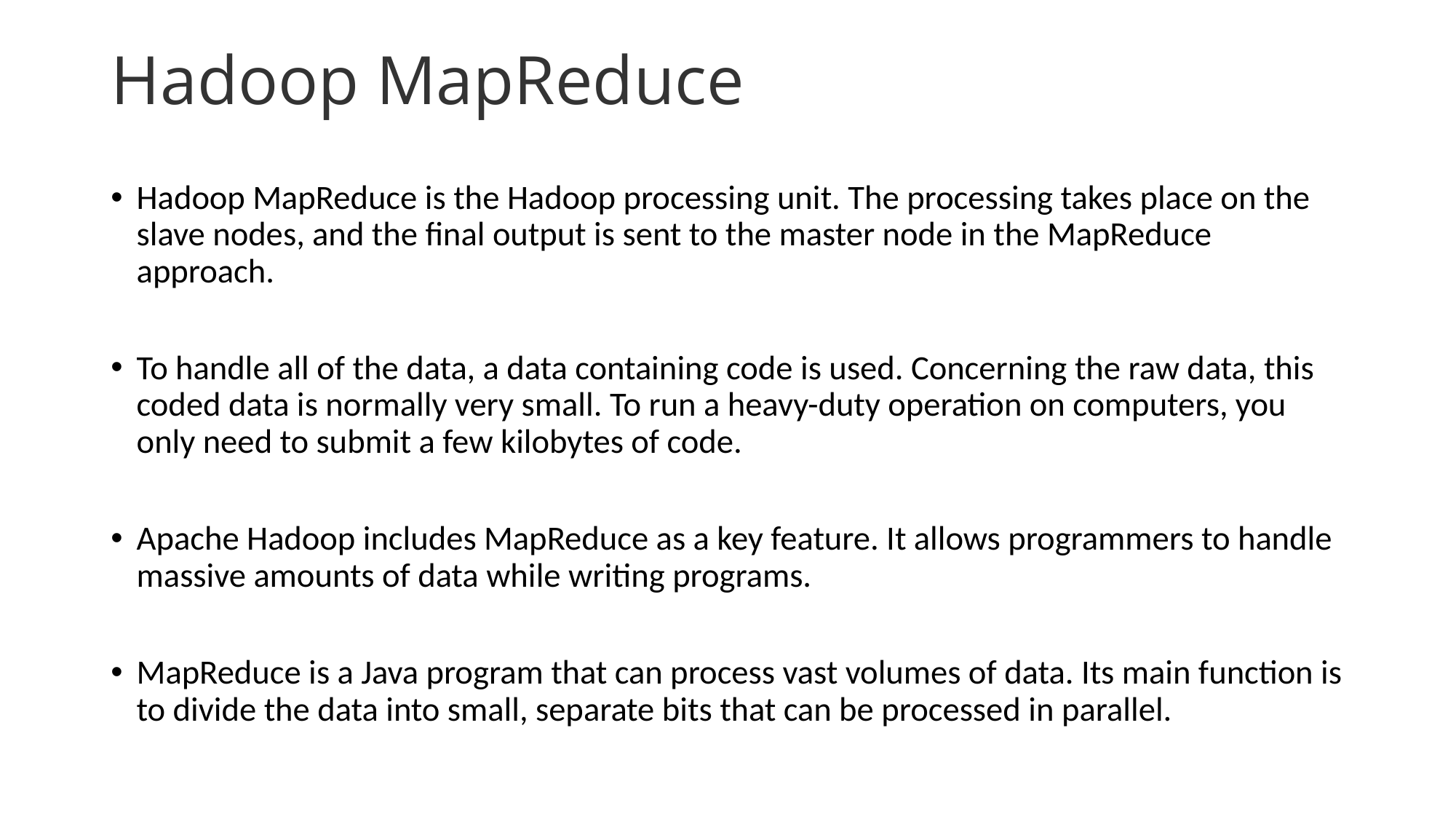

# Hadoop MapReduce
Hadoop MapReduce is the Hadoop processing unit. The processing takes place on the slave nodes, and the final output is sent to the master node in the MapReduce approach.

To handle all of the data, a data containing code is used. Concerning the raw data, this coded data is normally very small. To run a heavy-duty operation on computers, you only need to submit a few kilobytes of code.

Apache Hadoop includes MapReduce as a key feature. It allows programmers to handle massive amounts of data while writing programs.

MapReduce is a Java program that can process vast volumes of data. Its main function is to divide the data into small, separate bits that can be processed in parallel.